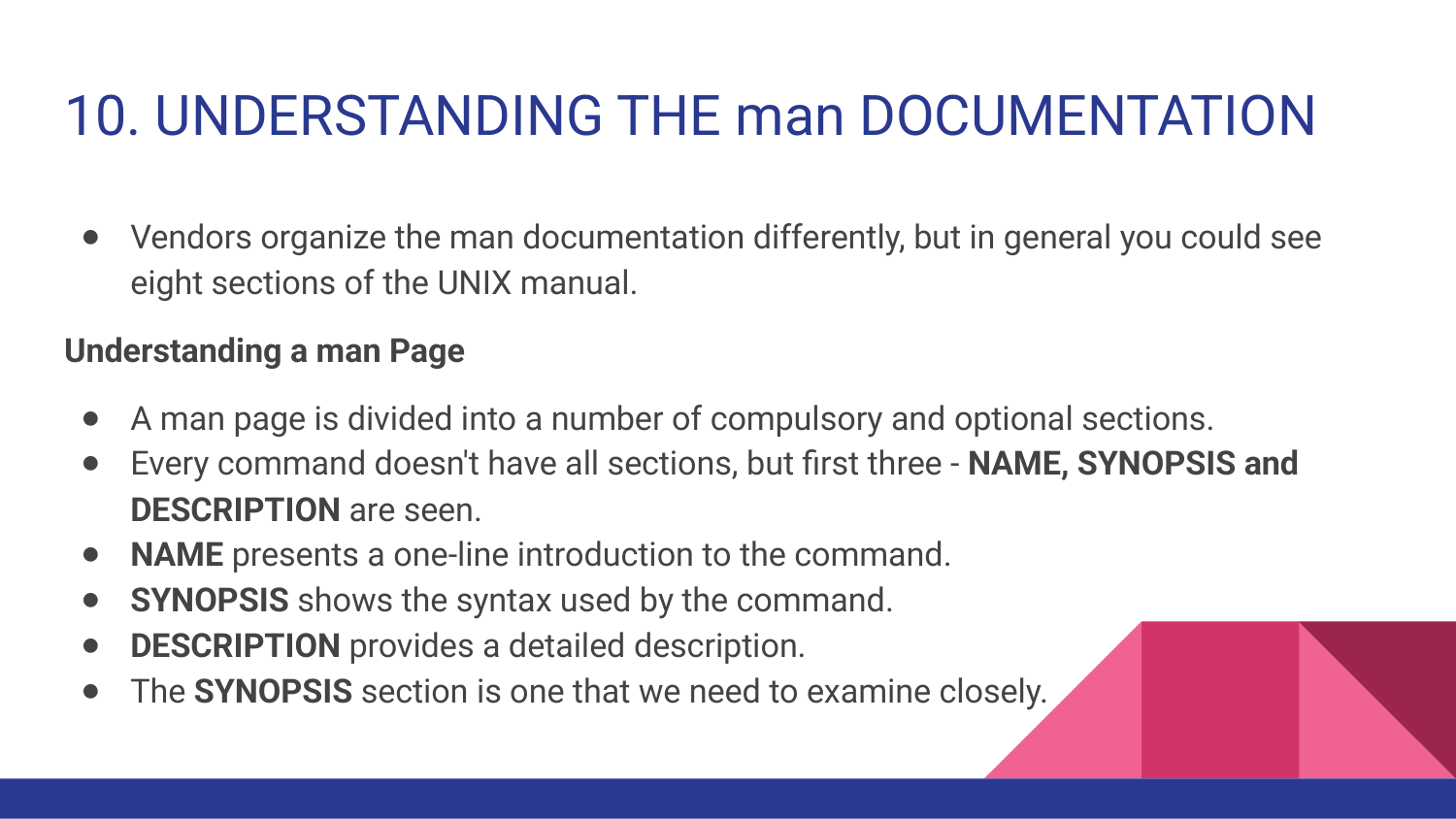

# 10. UNDERSTANDING THE man DOCUMENTATION
Vendors organize the man documentation differently, but in general you could see eight sections of the UNIX manual.
Understanding a man Page
A man page is divided into a number of compulsory and optional sections.
Every command doesn't have all sections, but first three - NAME, SYNOPSIS and DESCRIPTION are seen.
NAME presents a one-line introduction to the command.
SYNOPSIS shows the syntax used by the command.
DESCRIPTION provides a detailed description.
The SYNOPSIS section is one that we need to examine closely.